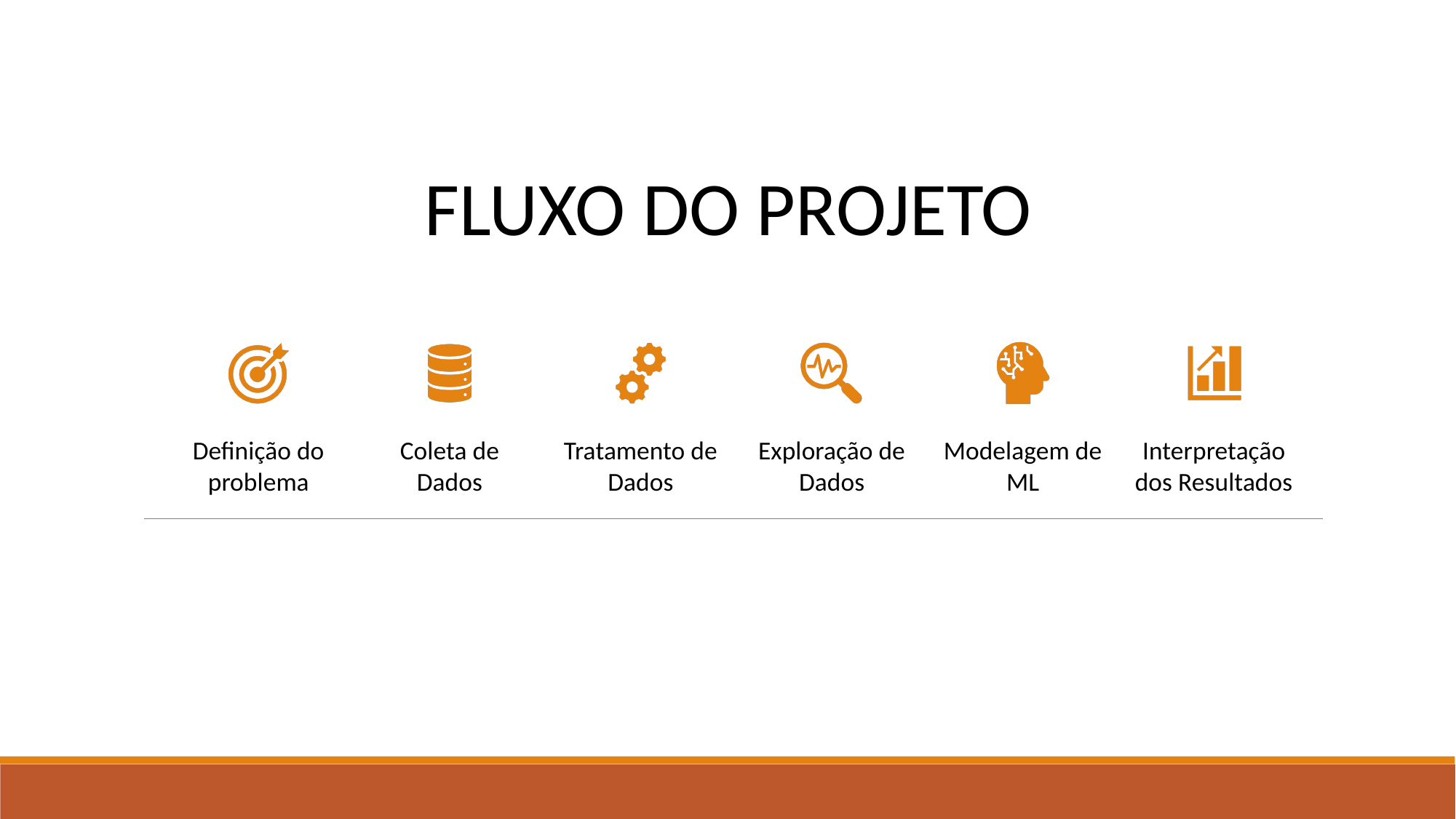

FLUXO DO PROJETO
Definição do problema
Coleta de Dados
Tratamento de Dados
Exploração de Dados
Modelagem de ML
Interpretação dos Resultados